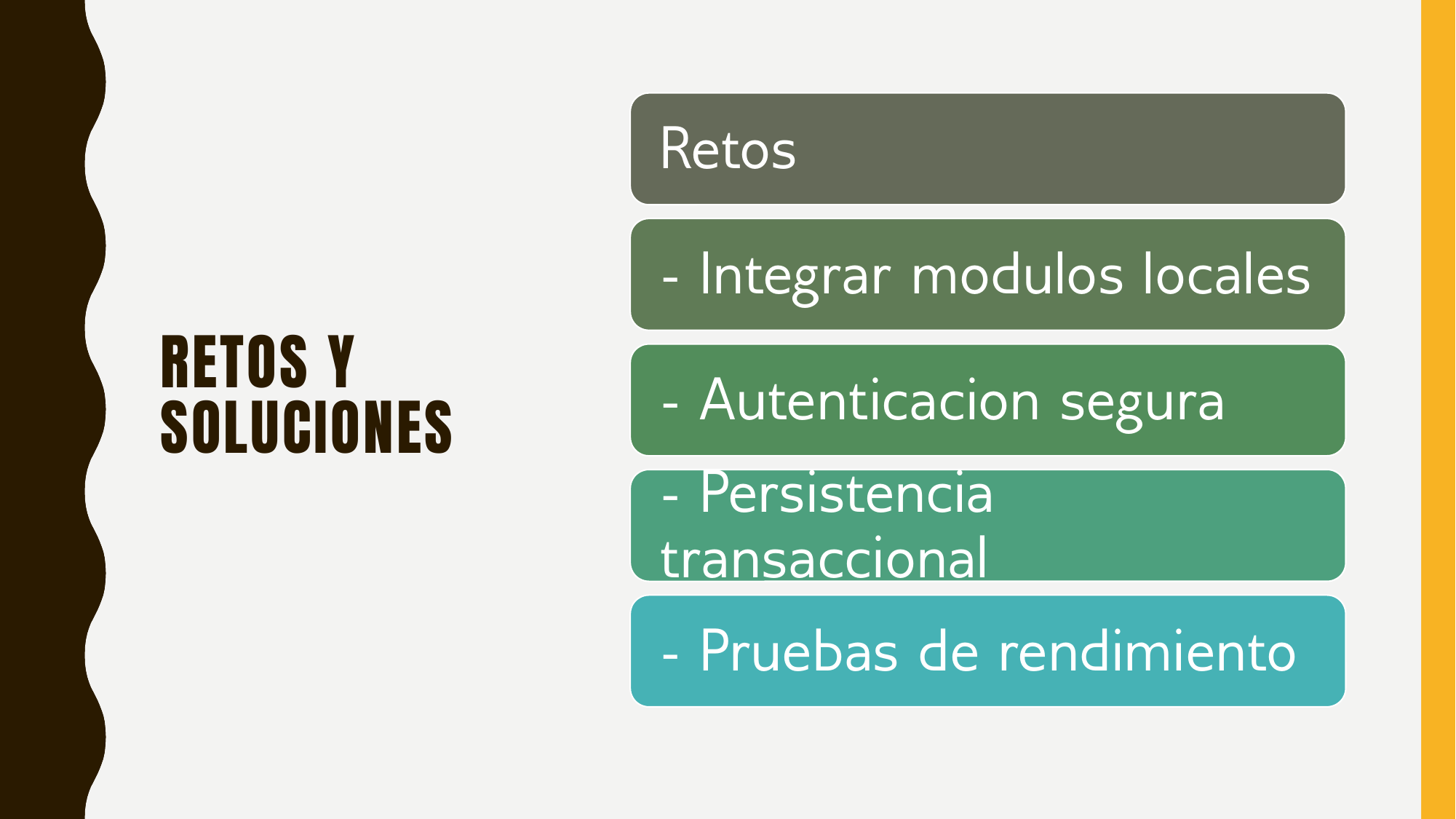

Retos
- Integrar modulos locales
- Autenticacion segura
- Persistencia transaccional
- Pruebas de rendimiento
# Retos y Soluciones